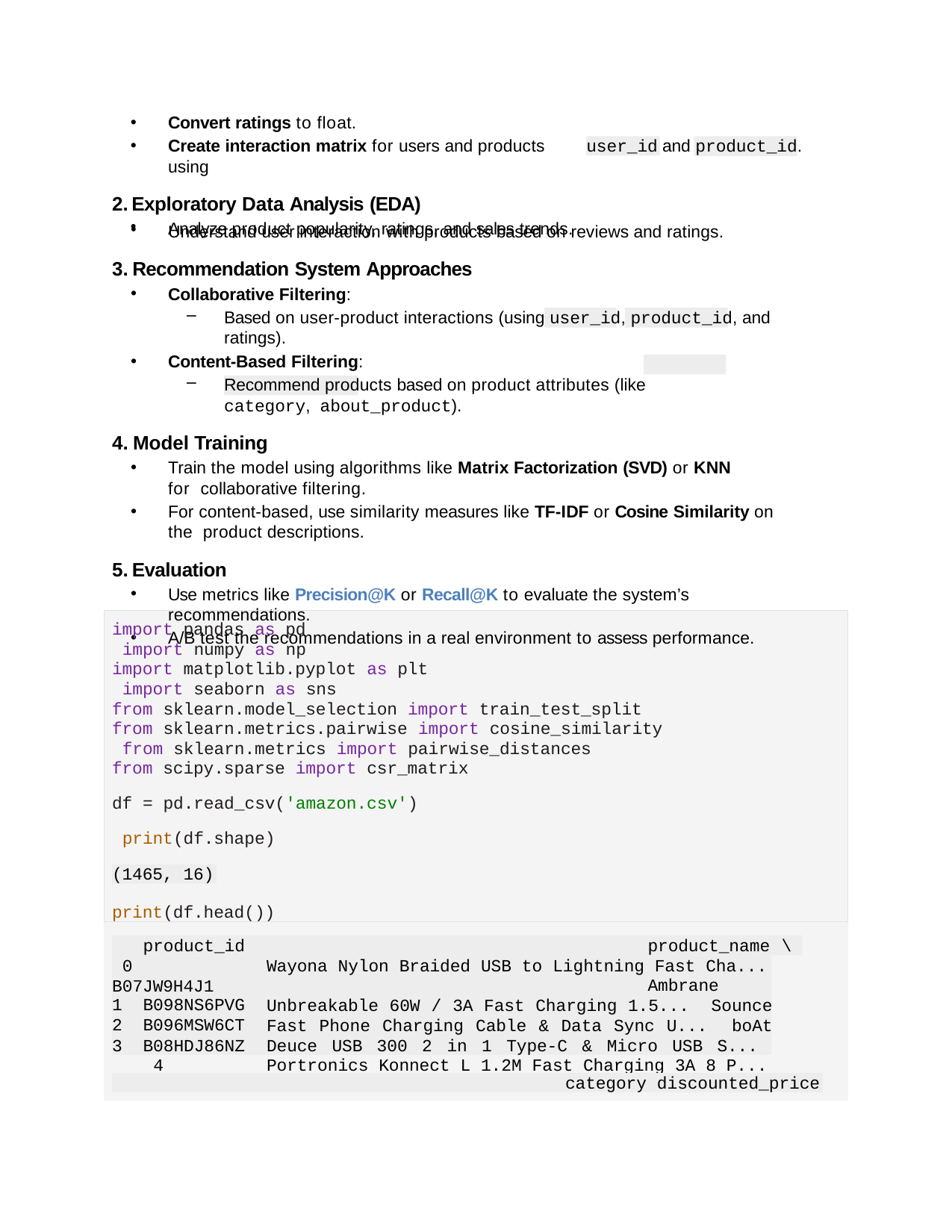

Convert ratings to float.
Create interaction matrix for users and products using
Exploratory Data Analysis (EDA)
Analyze product popularity, ratings, and sales trends.
and product_id.
user_id

Understand user interaction with products based on reviews and ratings.
Recommendation System Approaches
Collaborative Filtering:
Based on user-product interactions (using user_id, product_id, and ratings).
Content-Based Filtering:
Recommend products based on product attributes (like category,  about_product).
Model Training
Train the model using algorithms like Matrix Factorization (SVD) or KNN for  collaborative filtering.
For content-based, use similarity measures like TF-IDF or Cosine Similarity on the  product descriptions.
Evaluation
Use metrics like Precision@K or Recall@K to evaluate the system’s recommendations.
A/B test the recommendations in a real environment to assess performance.

import pandas as pd  import numpy as np
import matplotlib.pyplot as plt  import seaborn as sns
from sklearn.model_selection import train_test_split  from sklearn.metrics.pairwise import cosine_similarity  from sklearn.metrics import pairwise_distances
from scipy.sparse import csr_matrix
df = pd.read_csv('amazon.csv')  print(df.shape)

print(df.head())
(1465, 16)
product_id  0	B07JW9H4J1
B098NS6PVG
B096MSW6CT
B08HDJ86NZ  4	B08CF3B7N1
product_name \  Wayona Nylon Braided USB to Lightning Fast Cha...
Ambrane Unbreakable 60W / 3A Fast Charging 1.5...  Sounce Fast Phone Charging Cable & Data Sync U...  boAt Deuce USB 300 2 in 1 Type-C & Micro USB S...  Portronics Konnect L 1.2M Fast Charging 3A 8 P...

category discounted_price